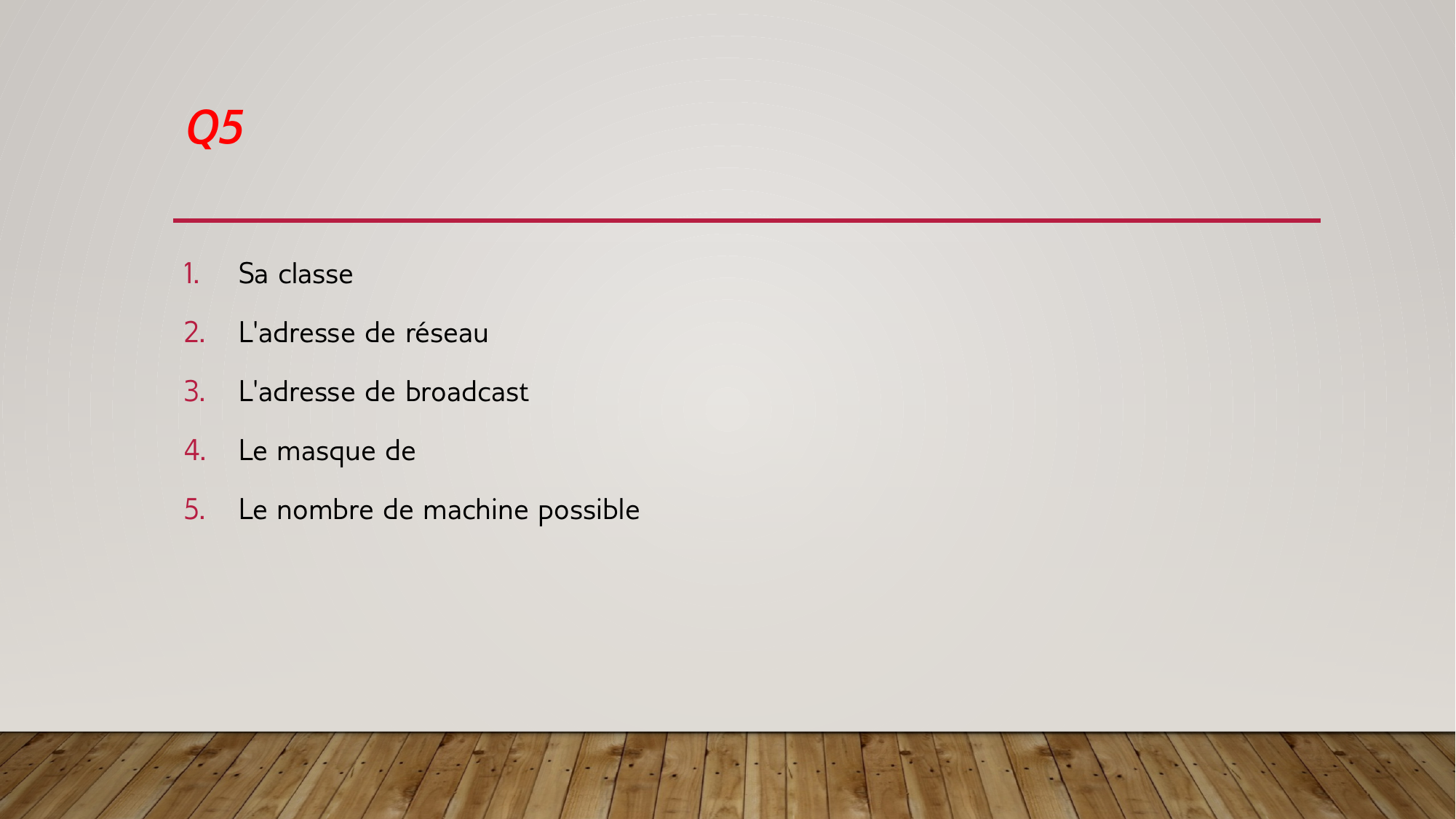

# Q5
Sa classe
L'adresse de réseau
L'adresse de broadcast
Le masque de
Le nombre de machine possible